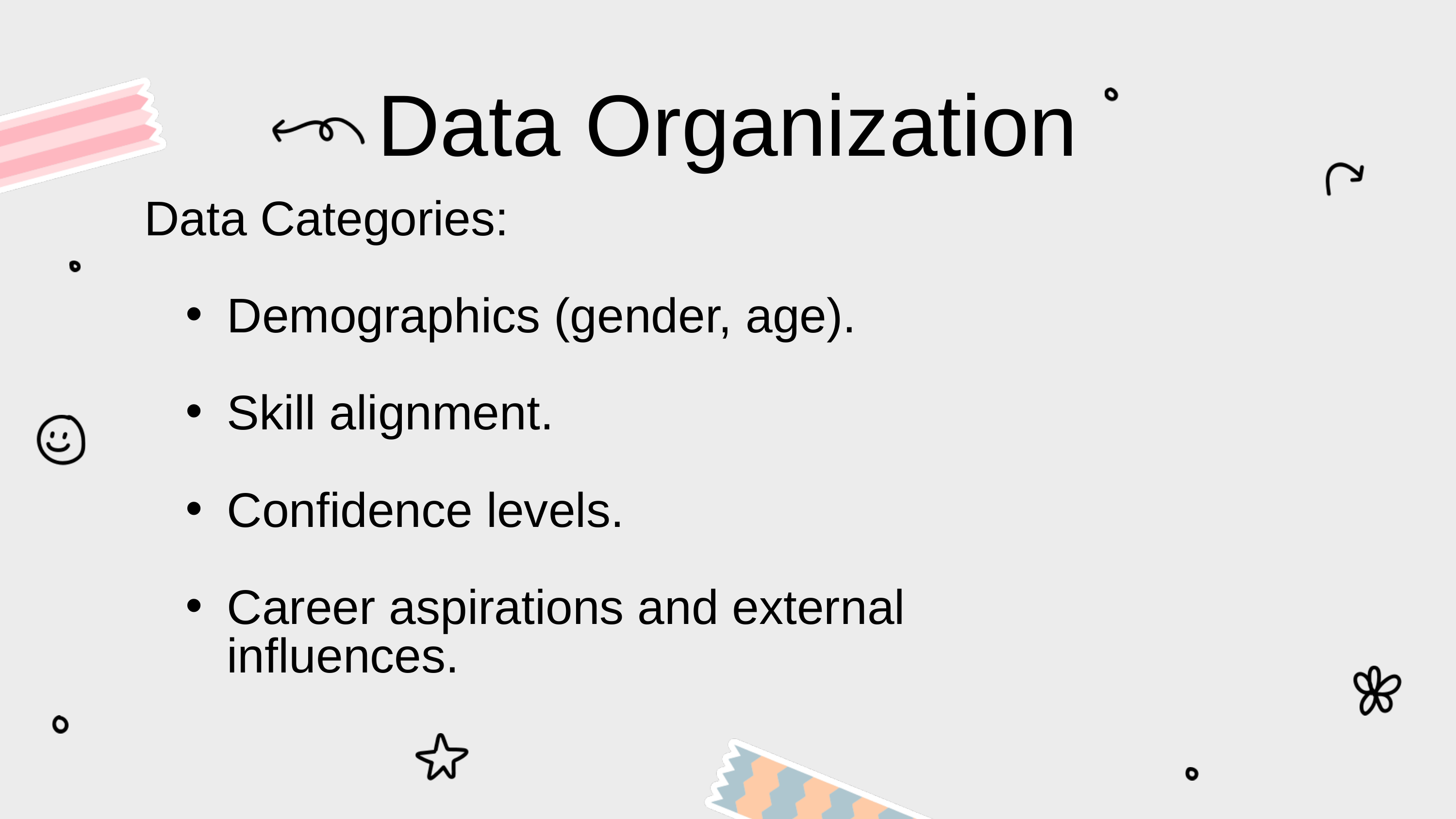

Data Organization

Data Categories:

Demographics (gender, age).

Skill alignment.

Confidence levels.

Career aspirations and external influences.